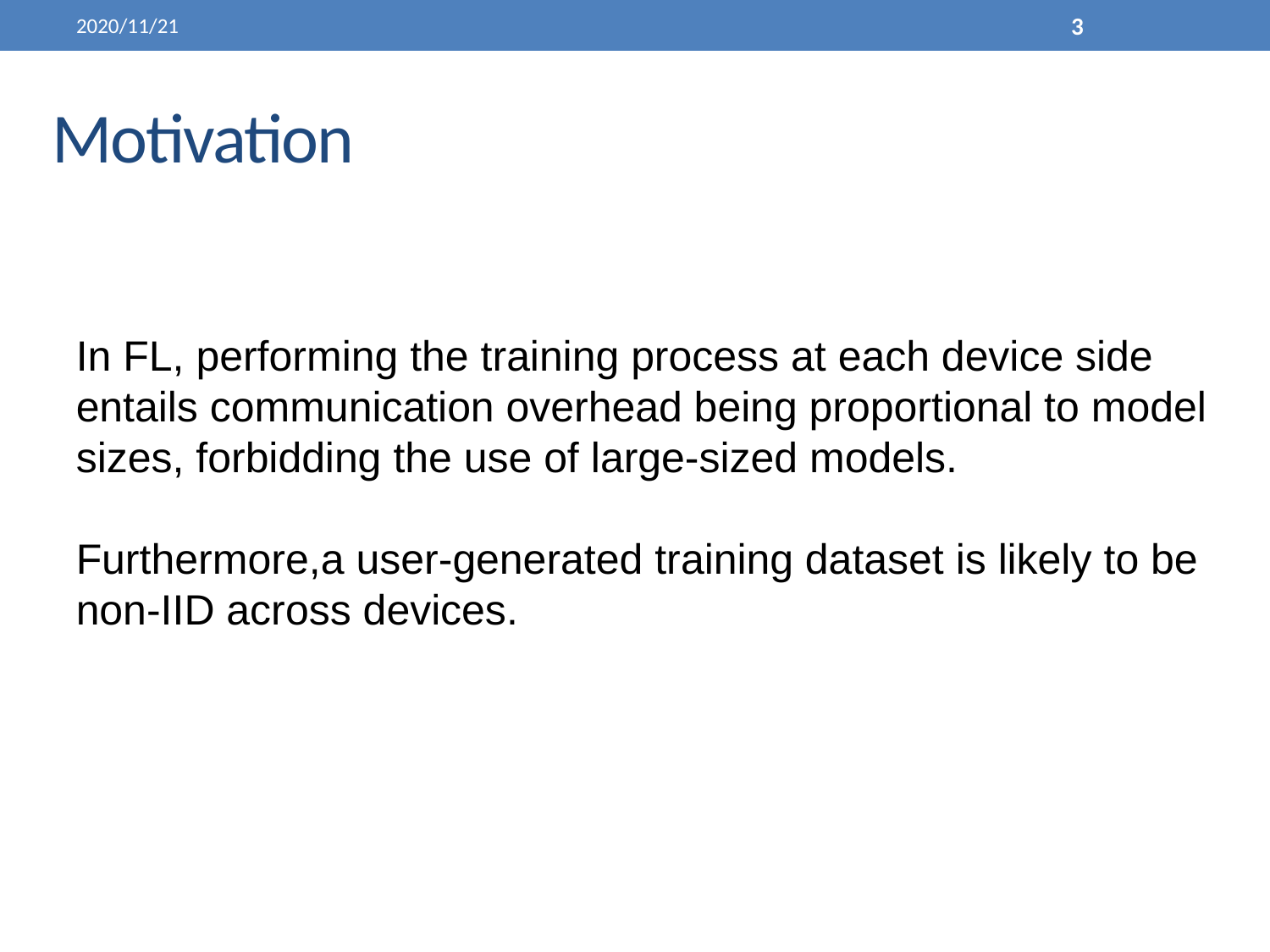

2020/11/21
3
# Motivation
In FL, performing the training process at each device side entails communication overhead being proportional to model sizes, forbidding the use of large-sized models.

Furthermore,a user-generated training dataset is likely to be non-IID across devices.